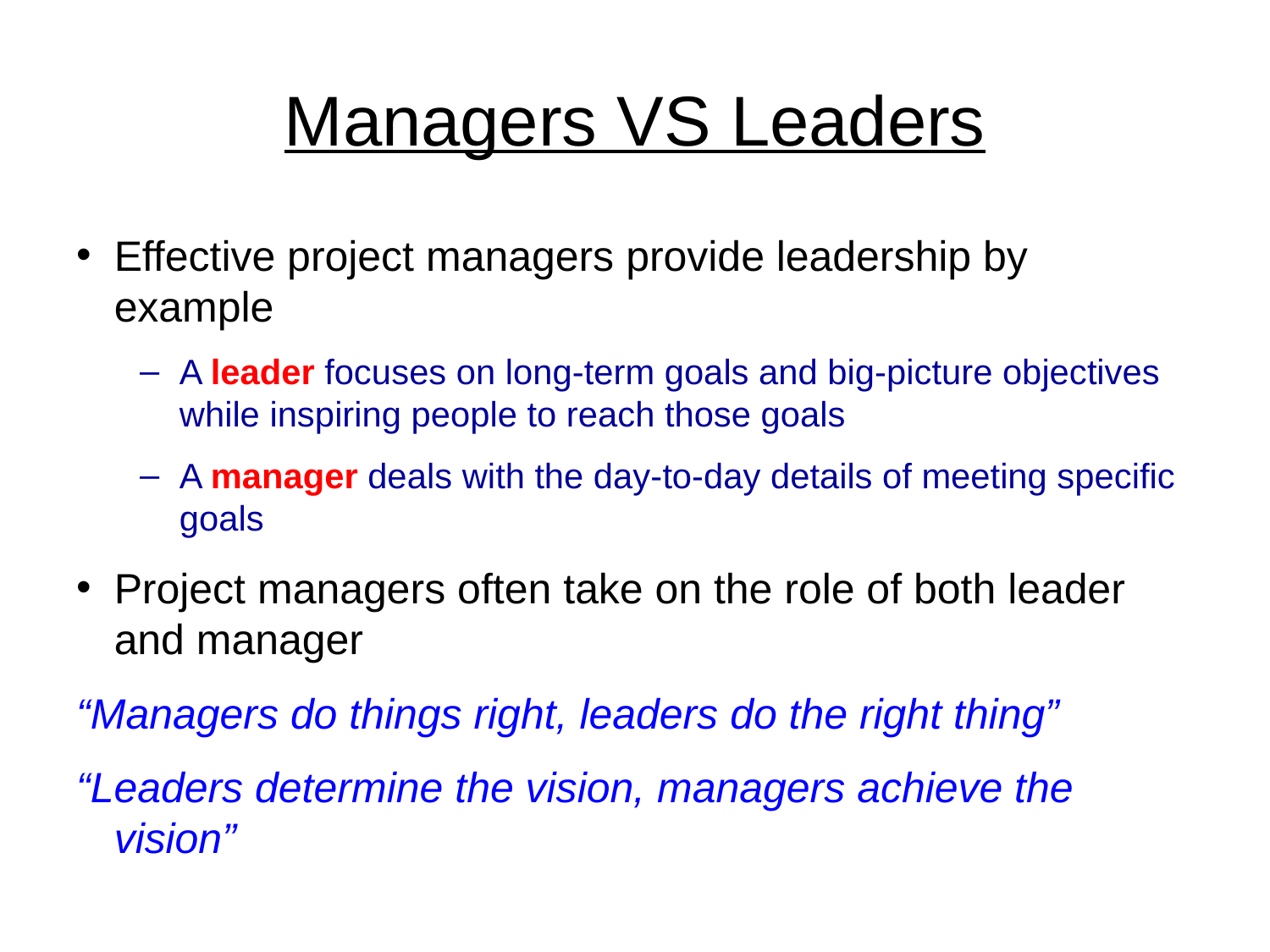

# Managers VS Leaders
Effective project managers provide leadership by example
A leader focuses on long-term goals and big-picture objectives while inspiring people to reach those goals
A manager deals with the day-to-day details of meeting specific goals
Project managers often take on the role of both leader and manager
“Managers do things right, leaders do the right thing”
“Leaders determine the vision, managers achieve the vision”